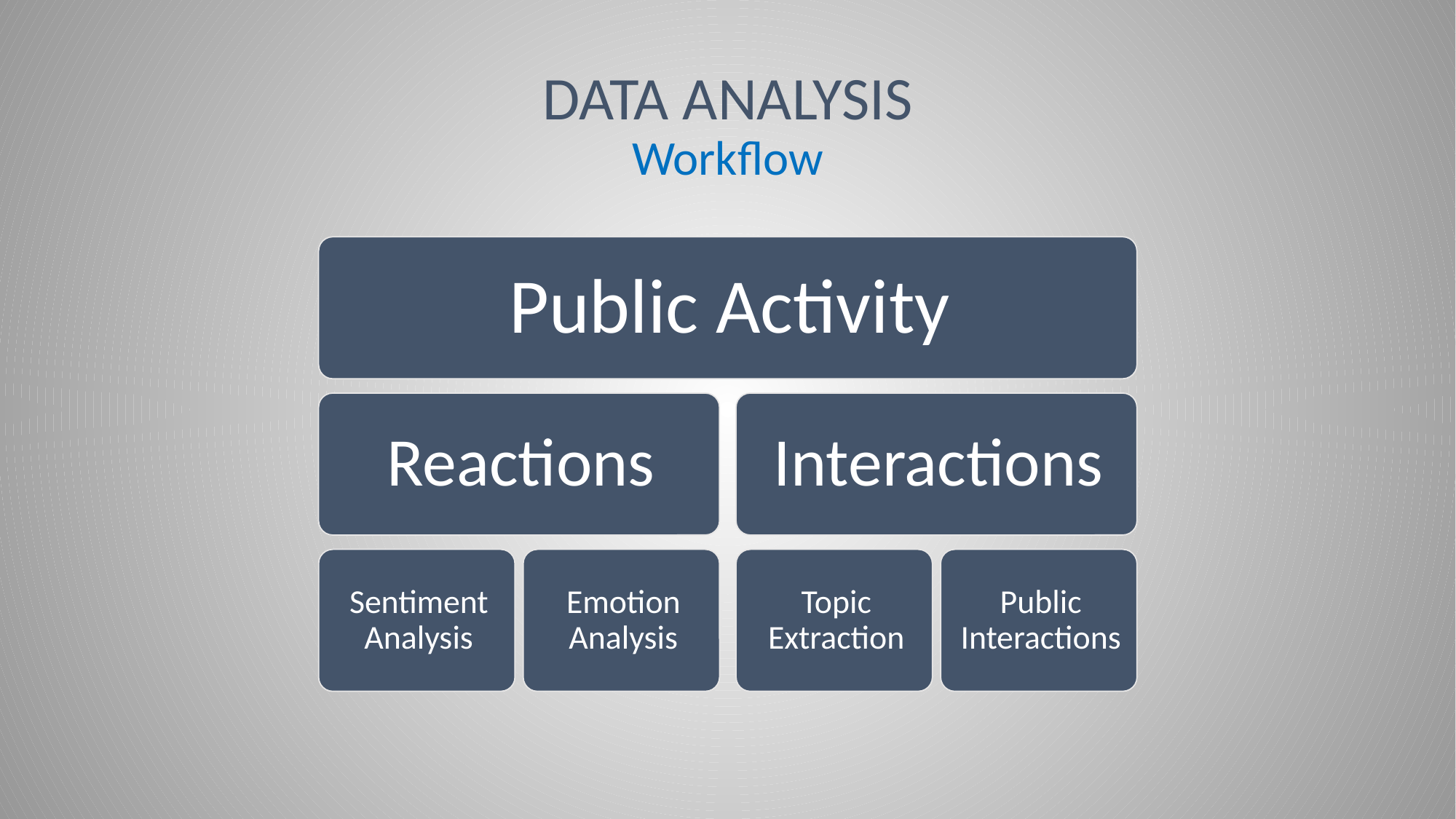

# Data Analysis Workflow
Public Activity
Reactions
Sentiment Analysis
Emotion Analysis
Interactions
Topic Extraction
Public Interactions